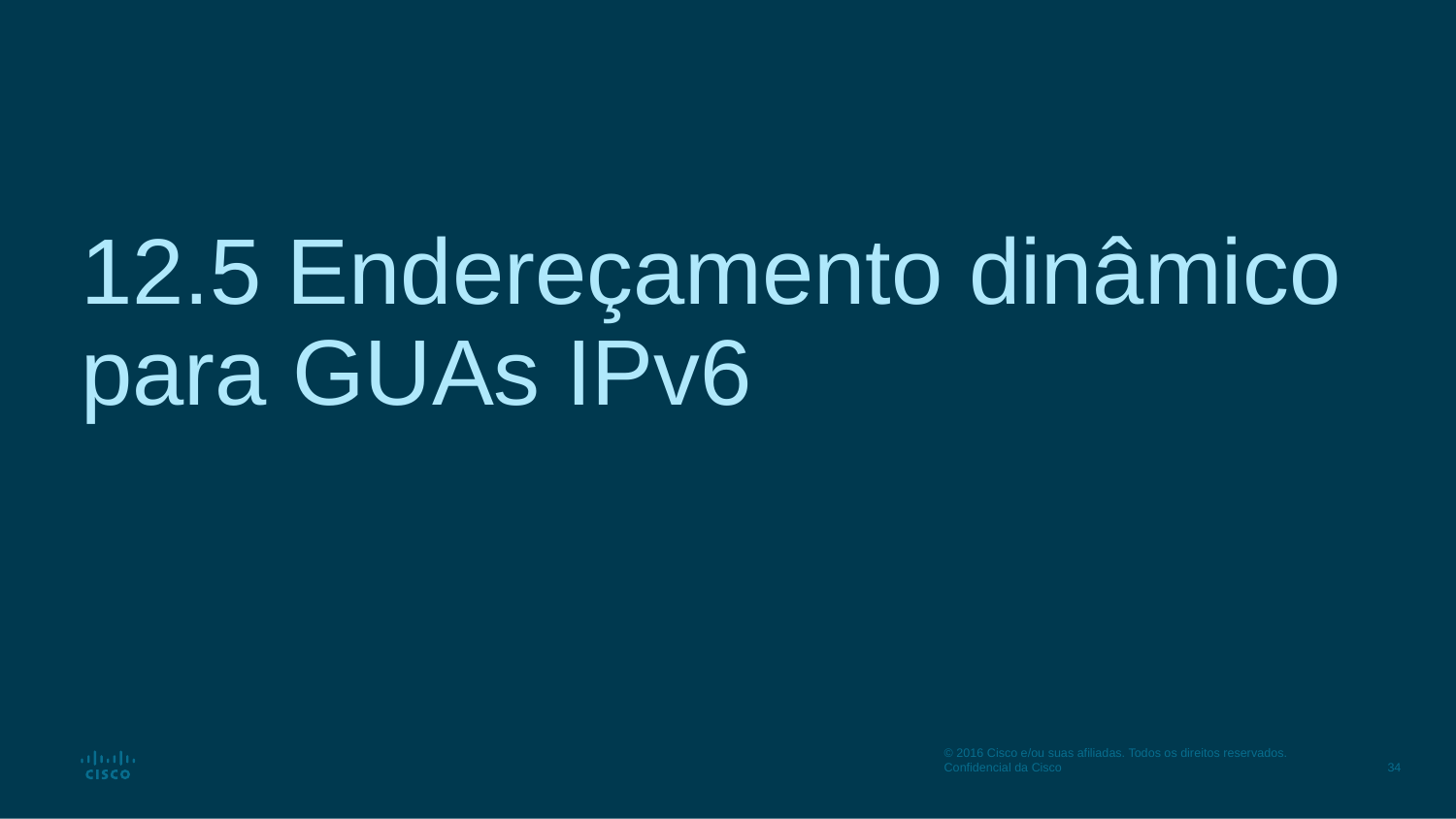

# 12.5 Endereçamento dinâmico para GUAs IPv6